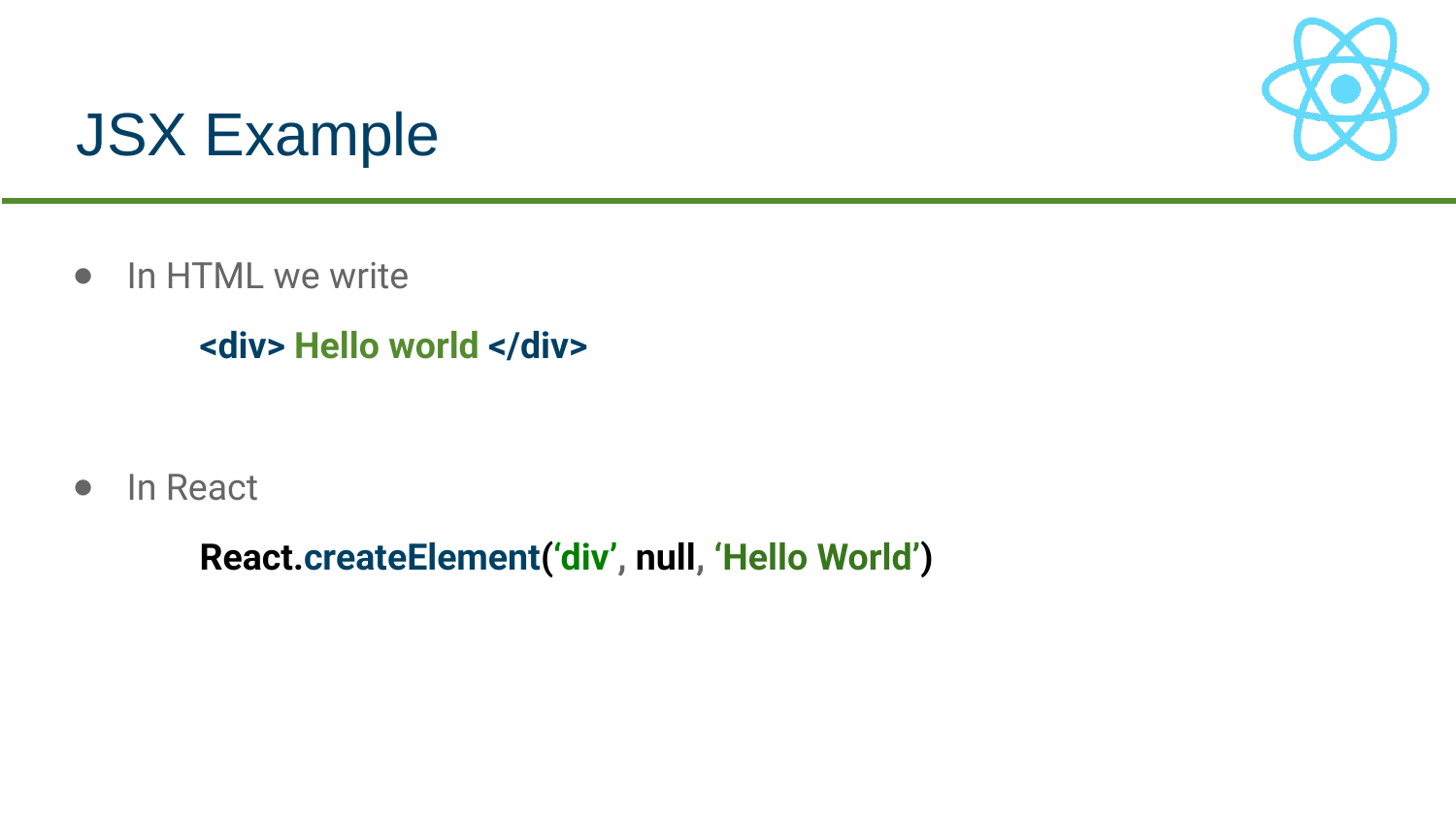

# JSX Example
In HTML we write
<div> Hello world </div>

In React
React.createElement(‘div’, null, ‘Hello World’)